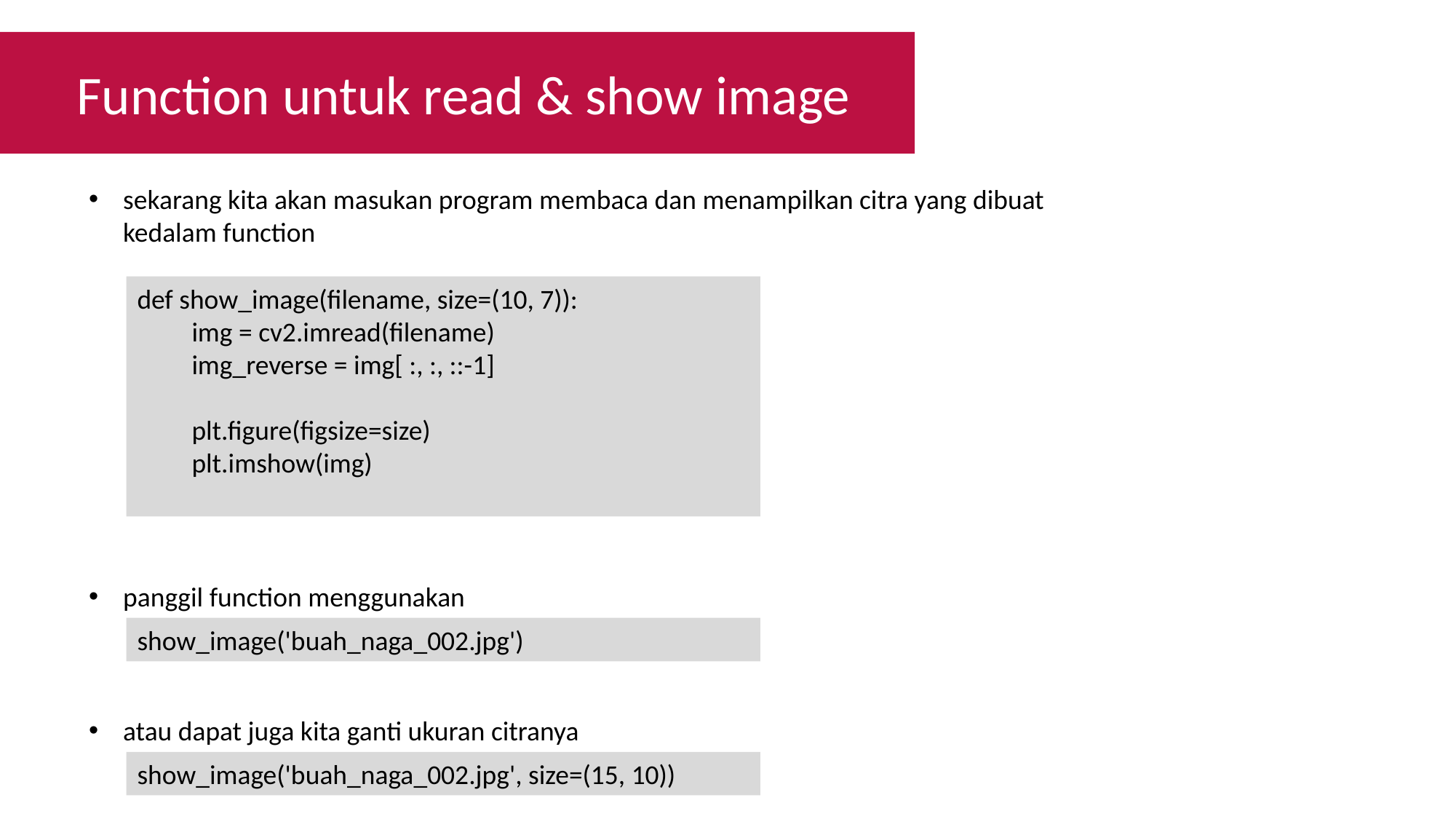

Function untuk read & show image
sekarang kita akan masukan program membaca dan menampilkan citra yang dibuat kedalam function
def show_image(filename, size=(10, 7)):
img = cv2.imread(filename)
img_reverse = img[ :, :, ::-1]

plt.figure(figsize=size)
plt.imshow(img)

panggil function menggunakan
show_image('buah_naga_002.jpg')
atau dapat juga kita ganti ukuran citranya
show_image('buah_naga_002.jpg', size=(15, 10))